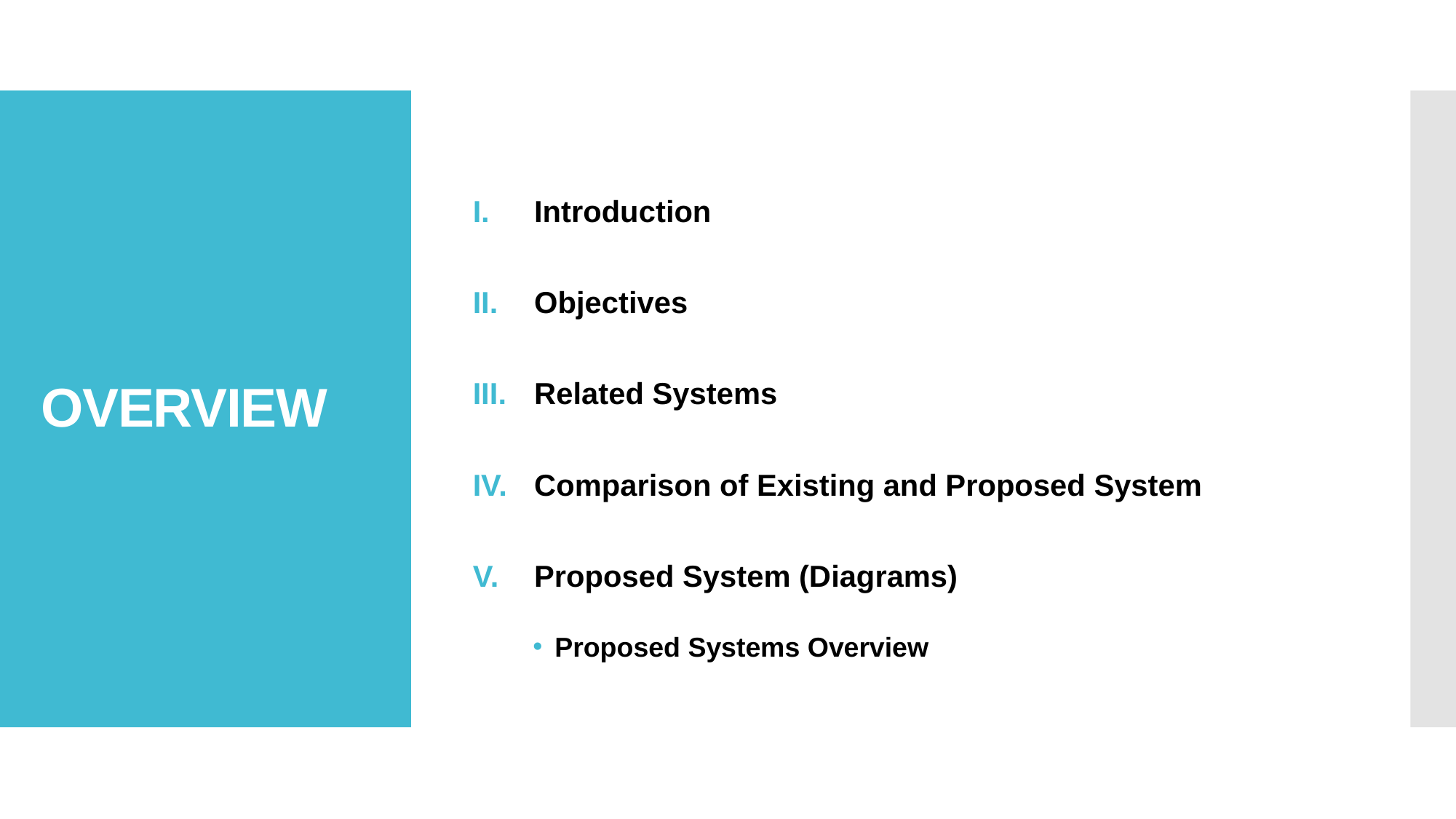

Introduction
Objectives
Related Systems
Comparison of Existing and Proposed System
Proposed System (Diagrams)
Proposed Systems Overview
# OVERVIEW